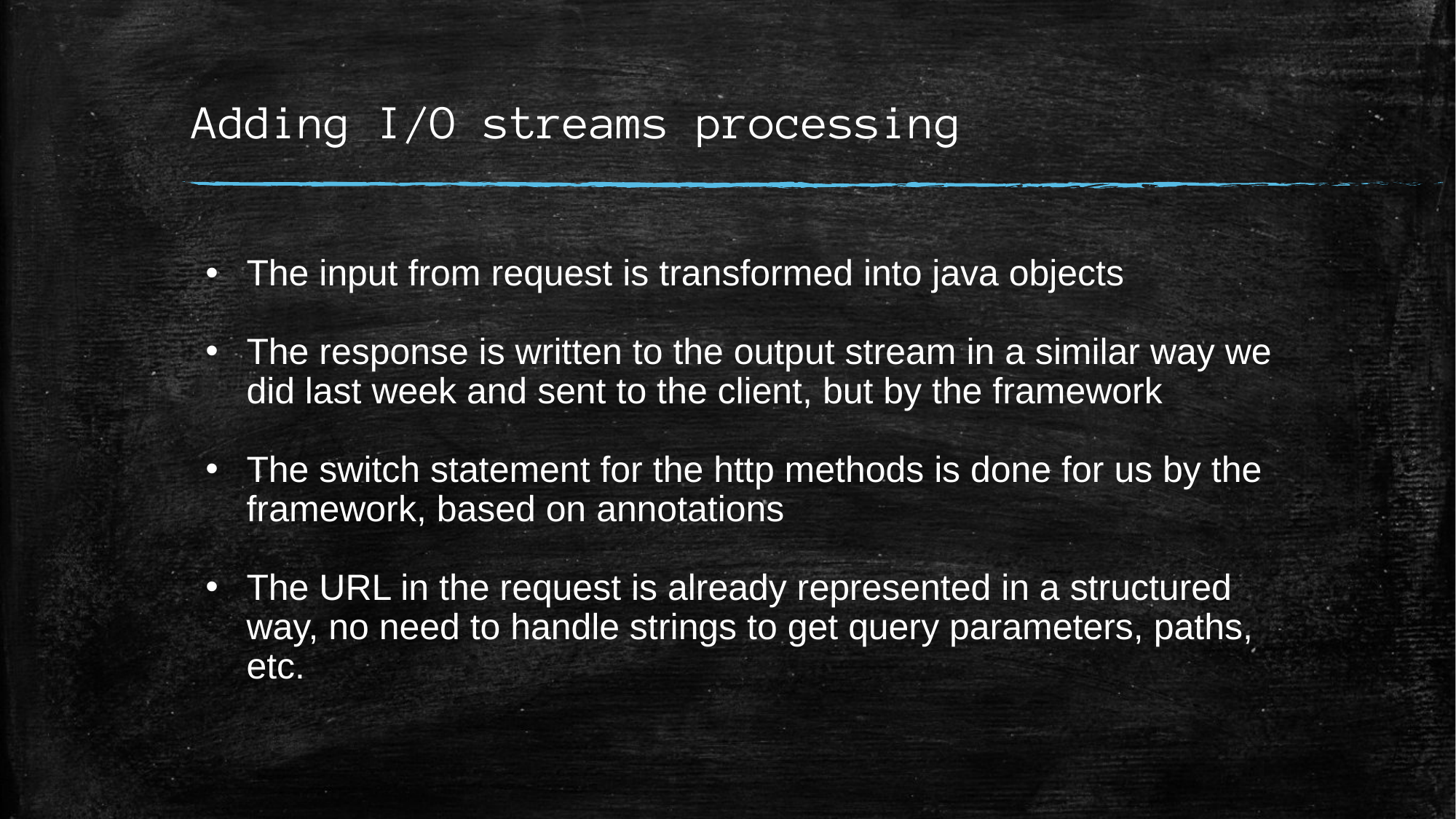

# Adding I/O streams processing

The input from request is transformed into java objects

The response is written to the output stream in a similar way we did last week and sent to the client, but by the framework

The switch statement for the http methods is done for us by the framework, based on annotations

The URL in the request is already represented in a structured way, no need to handle strings to get query parameters, paths, etc.